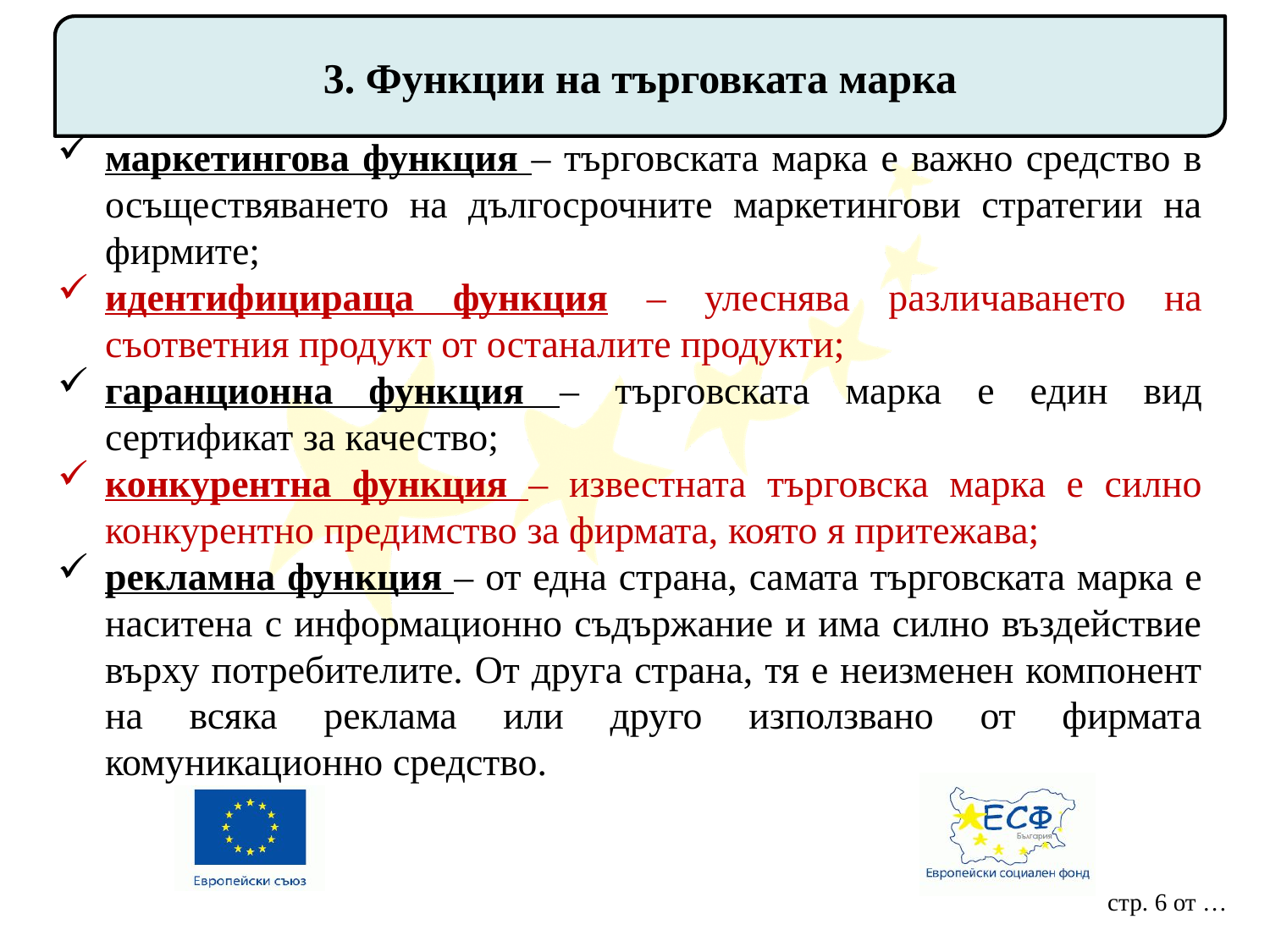

3. Функции на търговката марка
маркетингова функция – търговската марка е важно средство в осъществяването на дългосрочните маркетингови стратегии на фирмите;
идентифицираща функция – улеснява различаването на съответния продукт от останалите продукти;
гаранционна функция – търговската марка е един вид сертификат за качество;
конкурентна функция – известната търговска марка е силно конкурентно предимство за фирмата, която я притежава;
рекламна функция – от една страна, самата търговската марка е наситена с информационно съдържание и има силно въздействие върху потребителите. От друга страна, тя е неизменен компонент на всяка реклама или друго използвано от фирмата комуникационно средство.